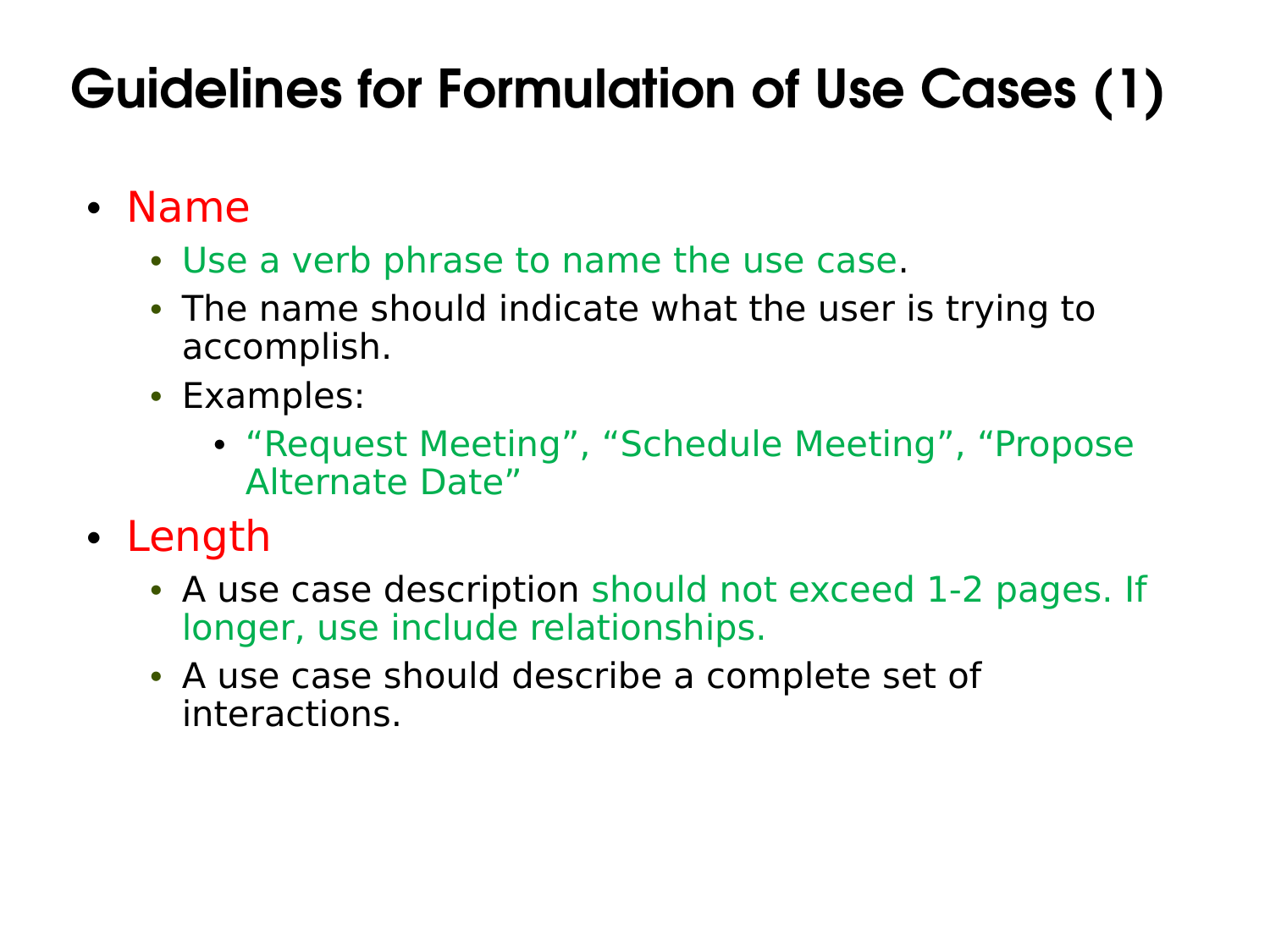

# Guidelines for Formulation of Use Cases (1)
Name
Use a verb phrase to name the use case.
The name should indicate what the user is trying to accomplish.
Examples:
“Request Meeting”, “Schedule Meeting”, “Propose Alternate Date”
Length
A use case description should not exceed 1-2 pages. If longer, use include relationships.
A use case should describe a complete set of interactions.